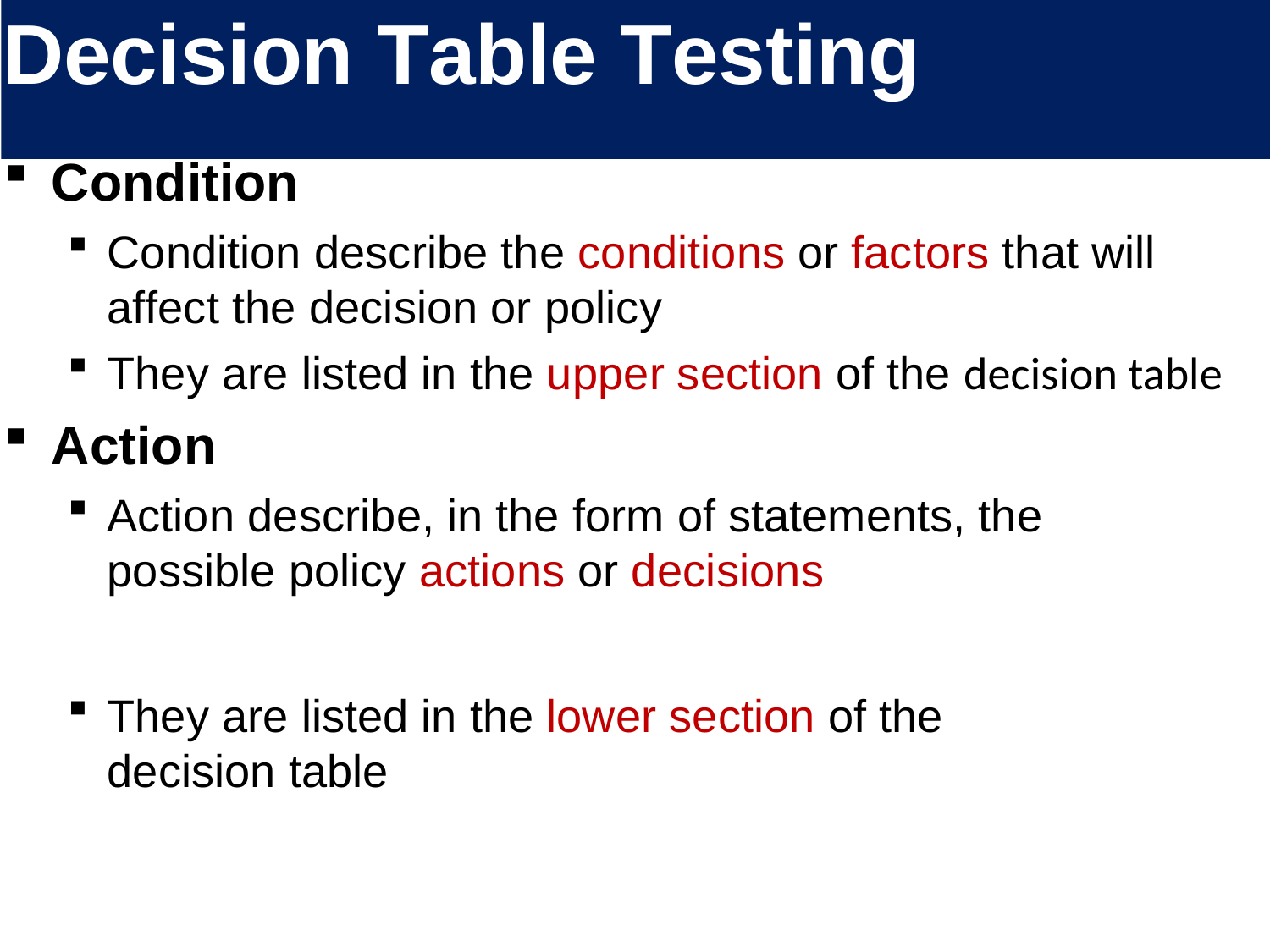

# Decision Table Testing
Condition
Condition describe the conditions or factors that will affect the decision or policy
They are listed in the upper section of the decision table
Action
Action describe, in the form of statements, the possible policy actions or decisions

They are listed in the lower section of the decision table